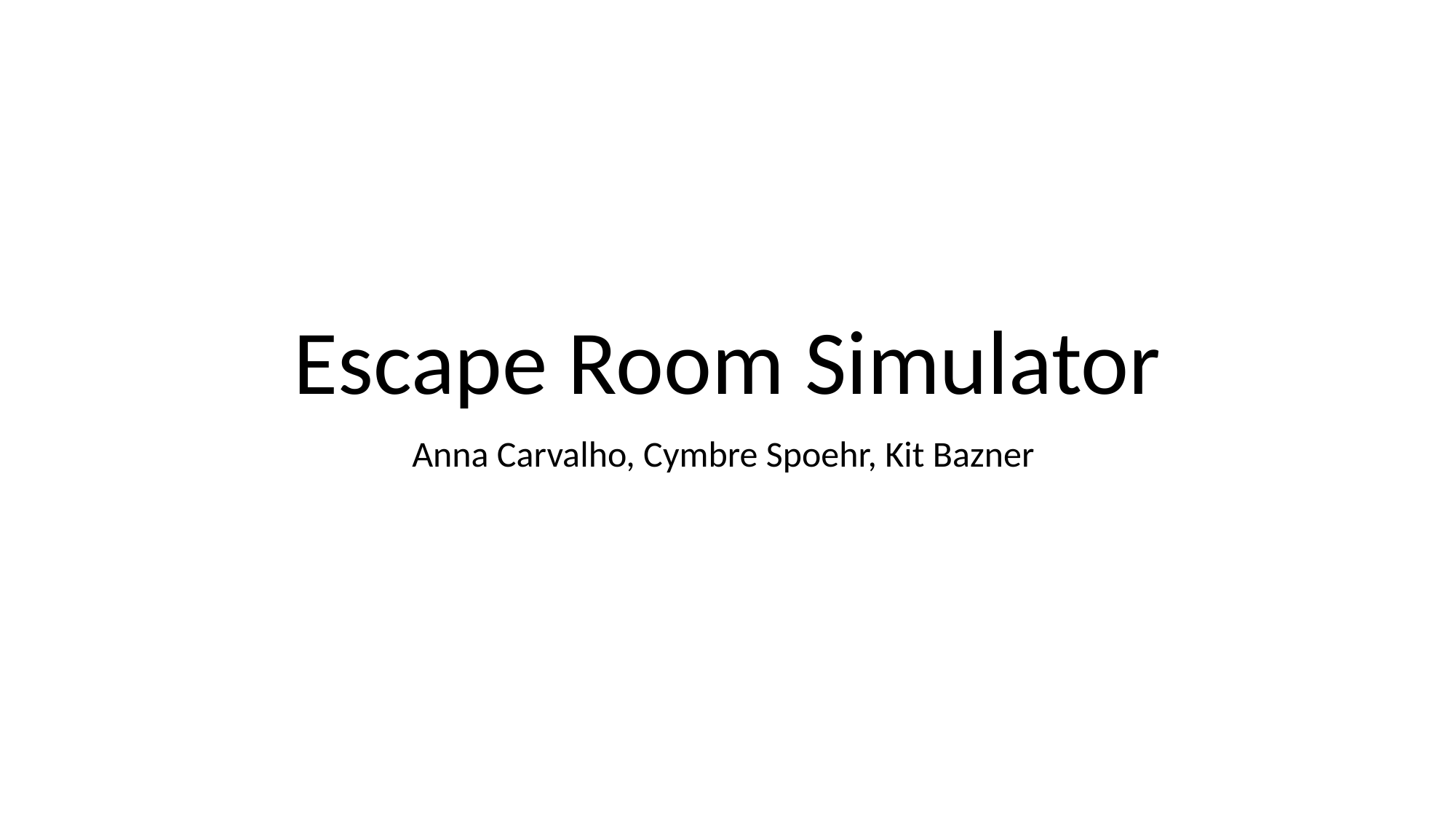

# Escape Room Simulator
Anna Carvalho, Cymbre Spoehr, Kit Bazner